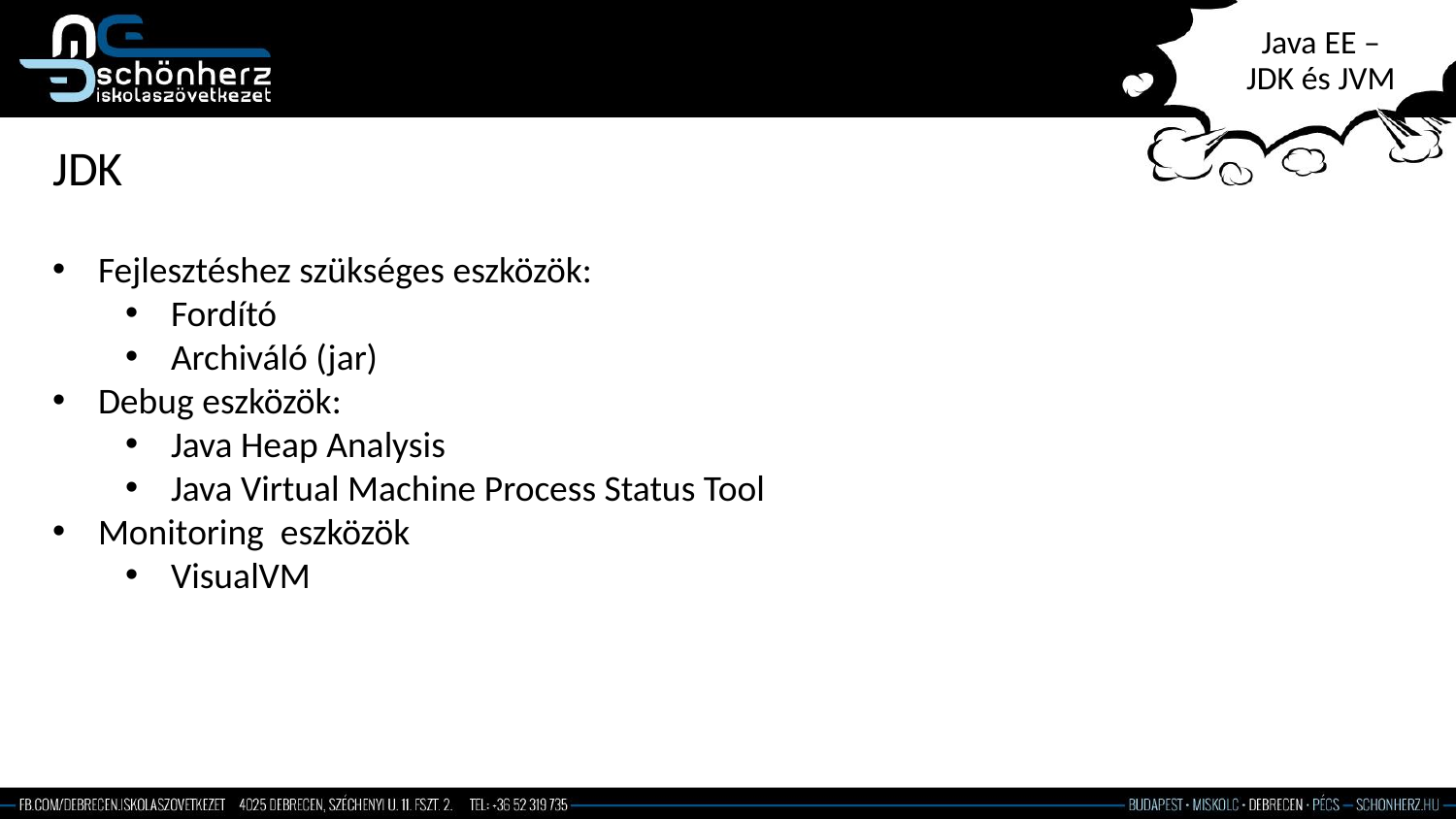

# Java EE – JDK és JVM
JDK
Fejlesztéshez szükséges eszközök:
Fordító
Archiváló (jar)
Debug eszközök:
Java Heap Analysis
Java Virtual Machine Process Status Tool
Monitoring  eszközök
VisualVM